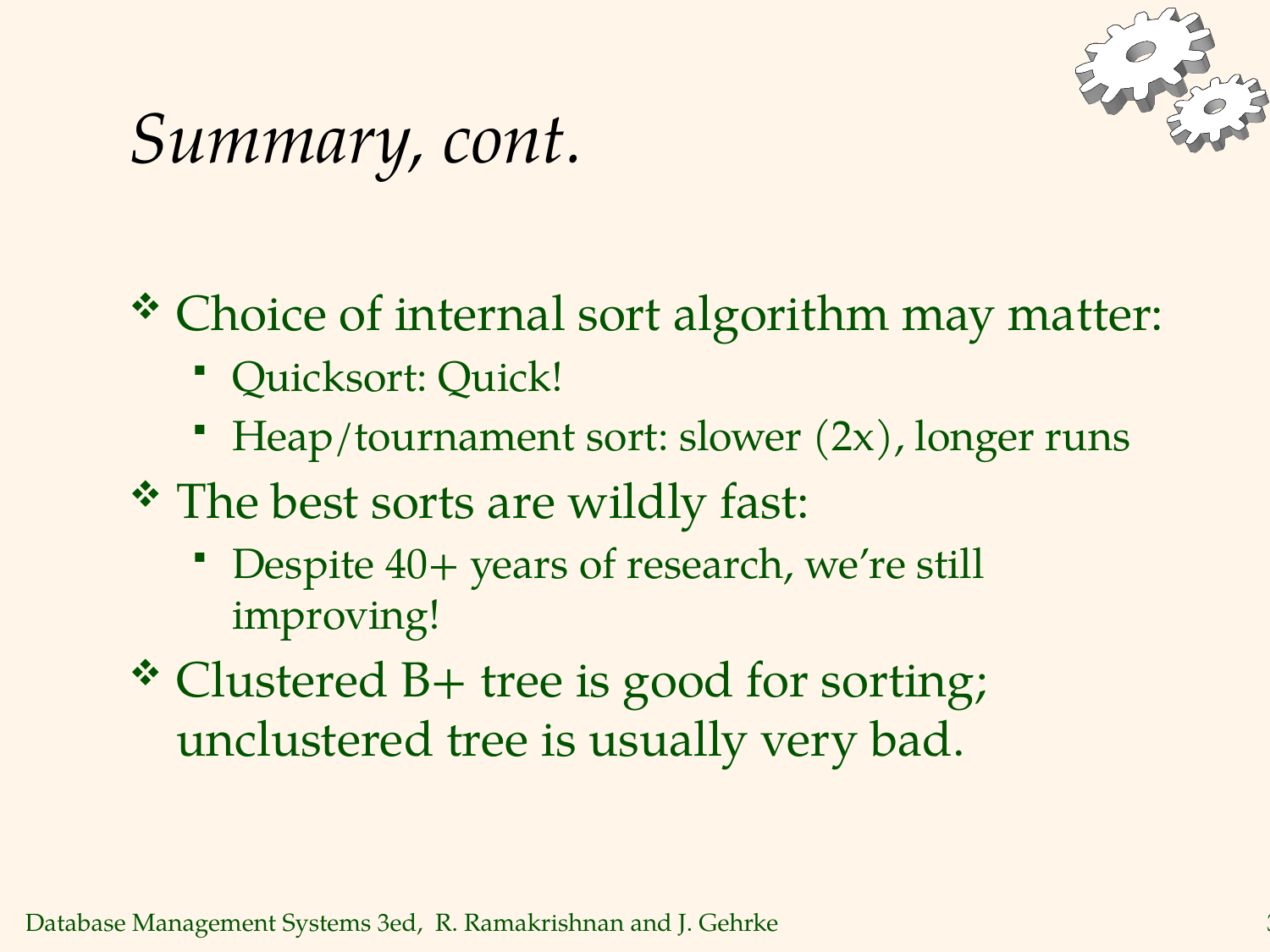

# Summary, cont.
Choice of internal sort algorithm may matter:
Quicksort: Quick!
Heap/tournament sort: slower (2x), longer runs
The best sorts are wildly fast:
Despite 40+ years of research, we’re still improving!
Clustered B+ tree is good for sorting; unclustered tree is usually very bad.